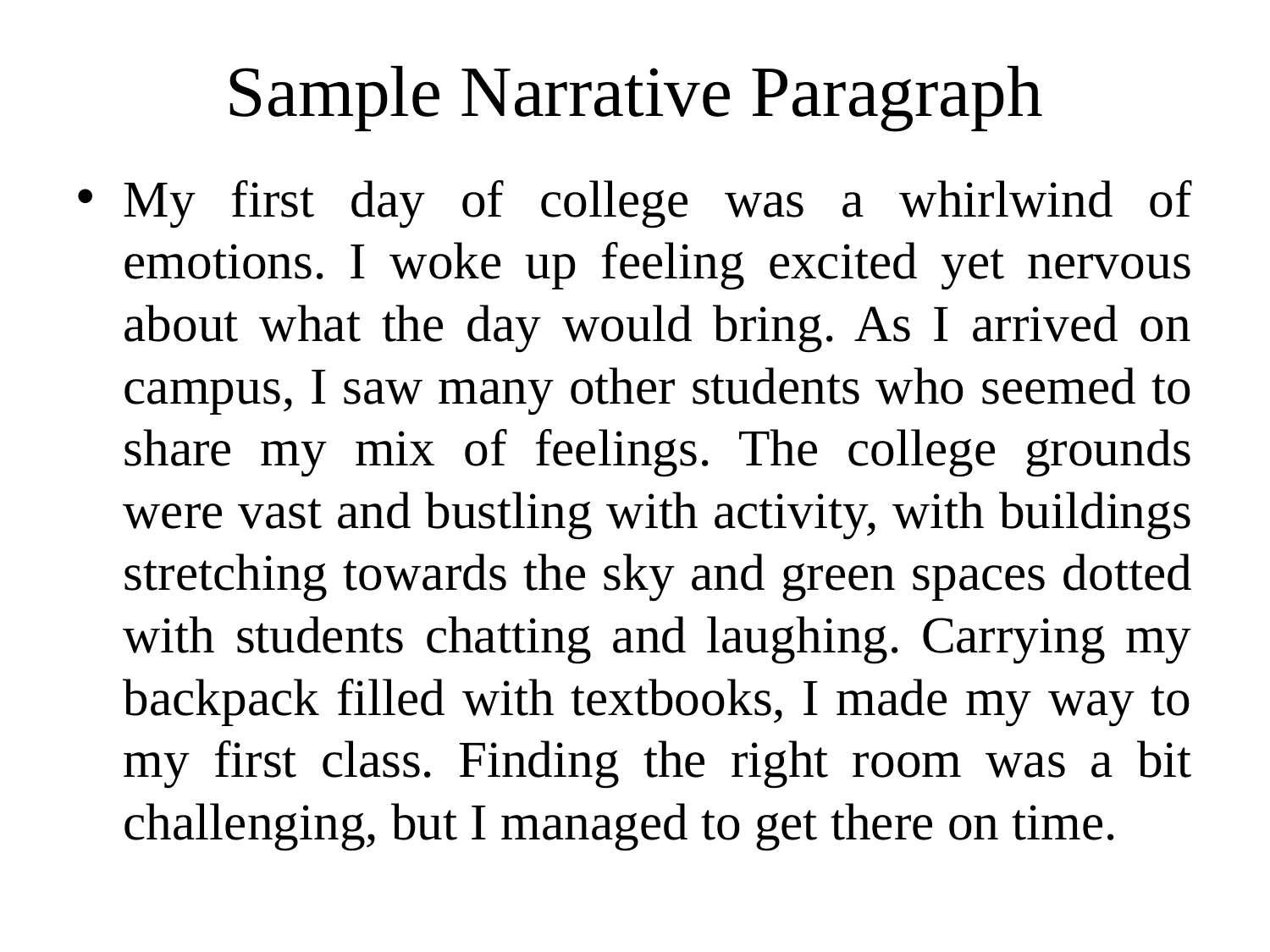

# Sample Narrative Paragraph
My first day of college was a whirlwind of emotions. I woke up feeling excited yet nervous about what the day would bring. As I arrived on campus, I saw many other students who seemed to share my mix of feelings. The college grounds were vast and bustling with activity, with buildings stretching towards the sky and green spaces dotted with students chatting and laughing. Carrying my backpack filled with textbooks, I made my way to my first class. Finding the right room was a bit challenging, but I managed to get there on time.